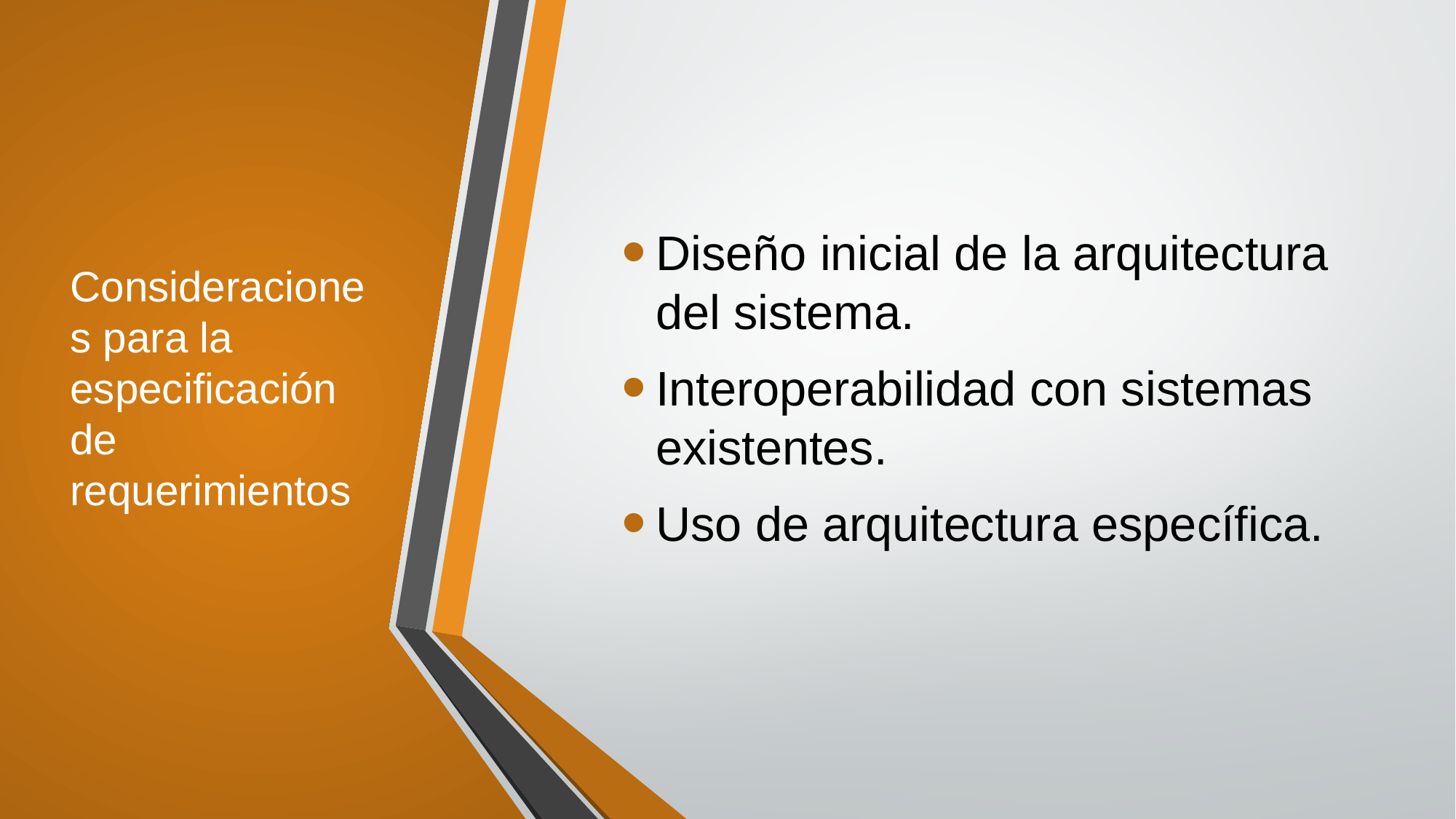

# Consideraciones para la especificación de requerimientos
Diseño inicial de la arquitectura del sistema.
Interoperabilidad con sistemas existentes.
Uso de arquitectura específica.